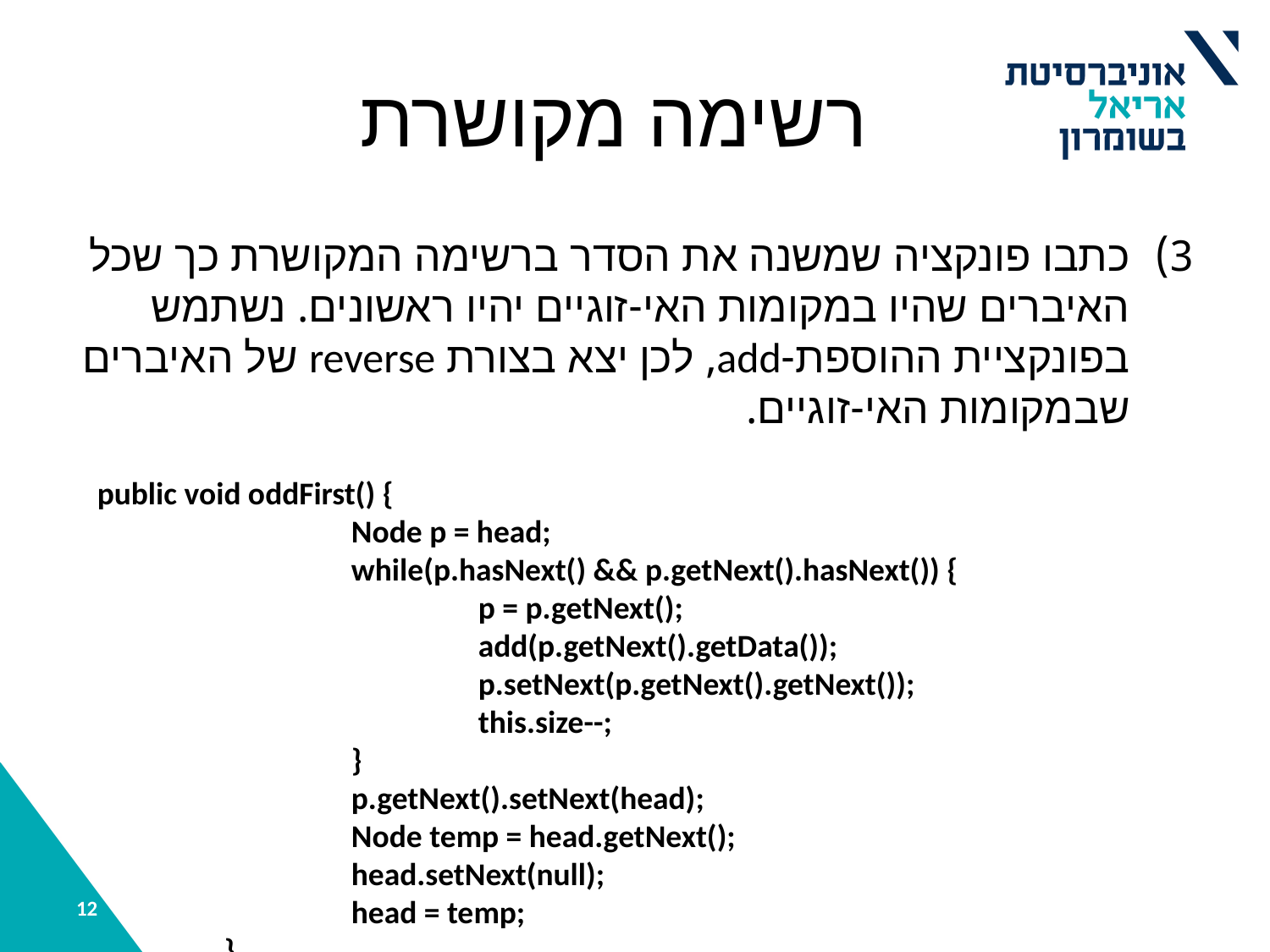

רשימה מקושרת
כתבו פונקציה שמשנה את הסדר ברשימה המקושרת כך שכל האיברים שהיו במקומות האי-זוגיים יהיו ראשונים. נשתמש בפונקציית ההוספת-add, לכן יצא בצורת reverse של האיברים שבמקומות האי-זוגיים.
public void oddFirst() {
		Node p = head;
		while(p.hasNext() && p.getNext().hasNext()) {
			p = p.getNext();
			add(p.getNext().getData());
			p.setNext(p.getNext().getNext());
			this.size--;
		}
		p.getNext().setNext(head);
		Node temp = head.getNext();
		head.setNext(null);
		head = temp;
	}
12